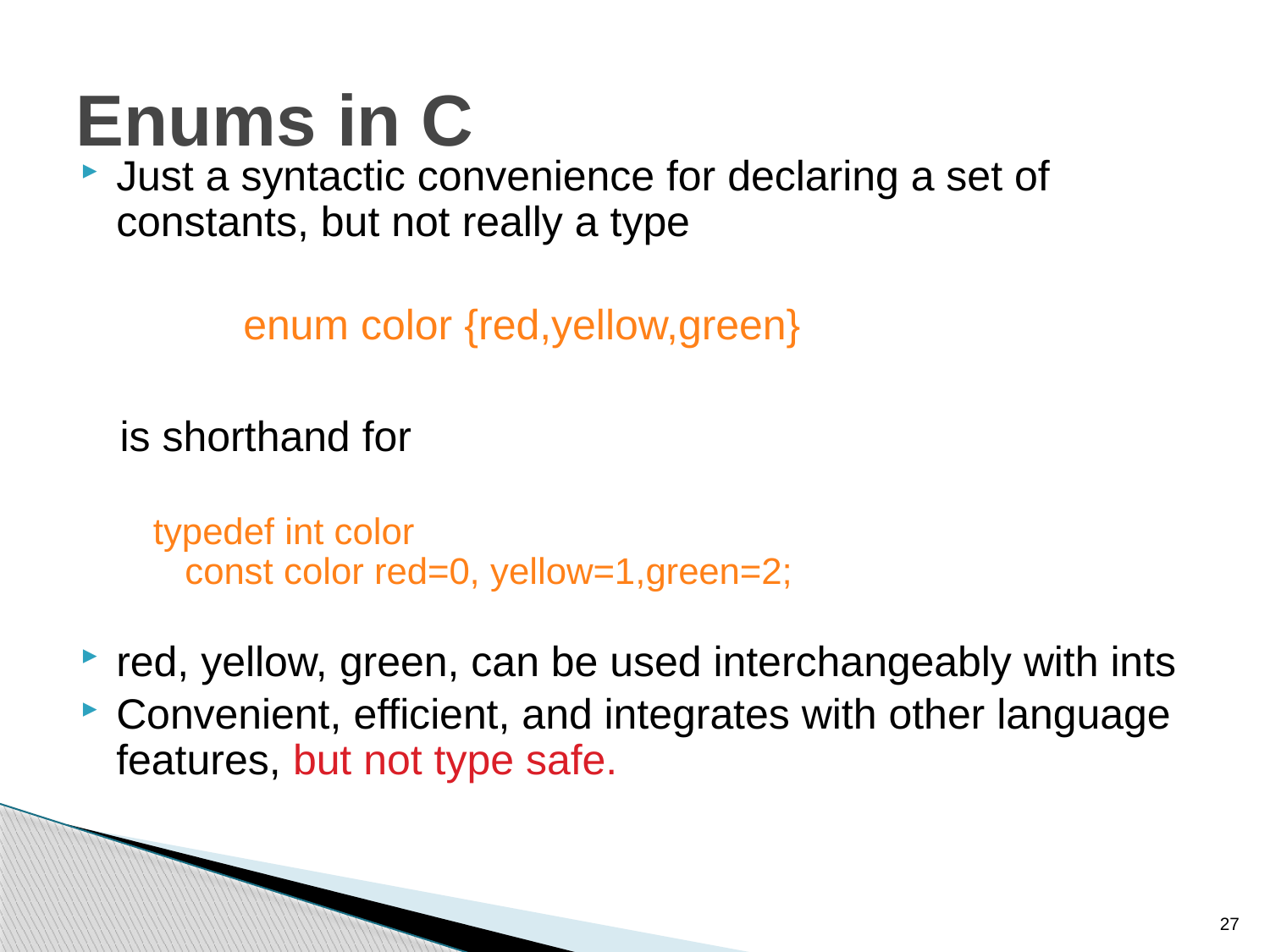

# Enums in C
Just a syntactic convenience for declaring a set of constants, but not really a type
		enum color {red,yellow,green}

is shorthand for
typedef int color
const color red=0, yellow=1,green=2;
red, yellow, green, can be used interchangeably with ints
Convenient, efficient, and integrates with other language features, but not type safe.
27